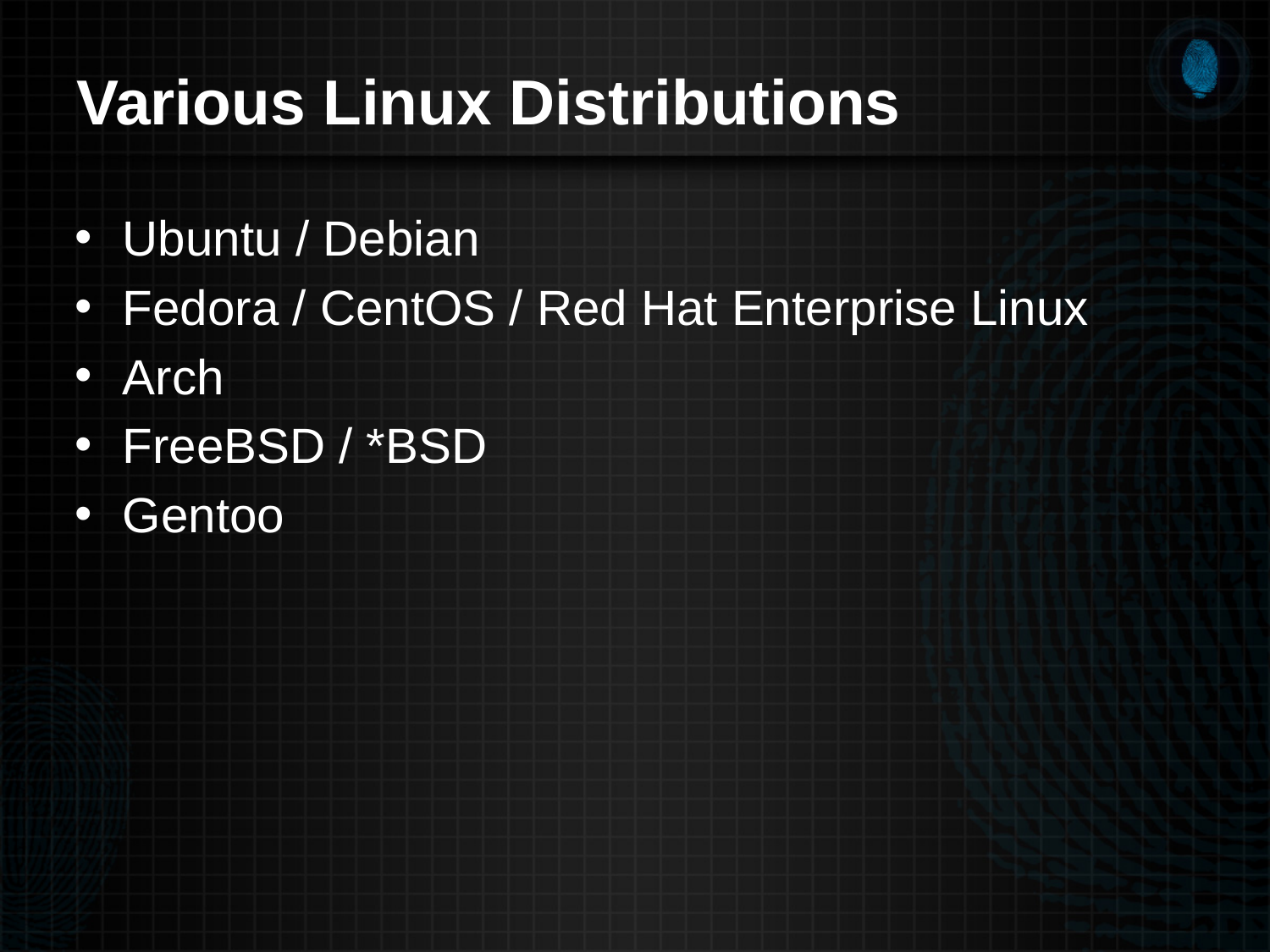

# Various Linux Distributions
Ubuntu / Debian
Fedora / CentOS / Red Hat Enterprise Linux
Arch
FreeBSD / *BSD
Gentoo